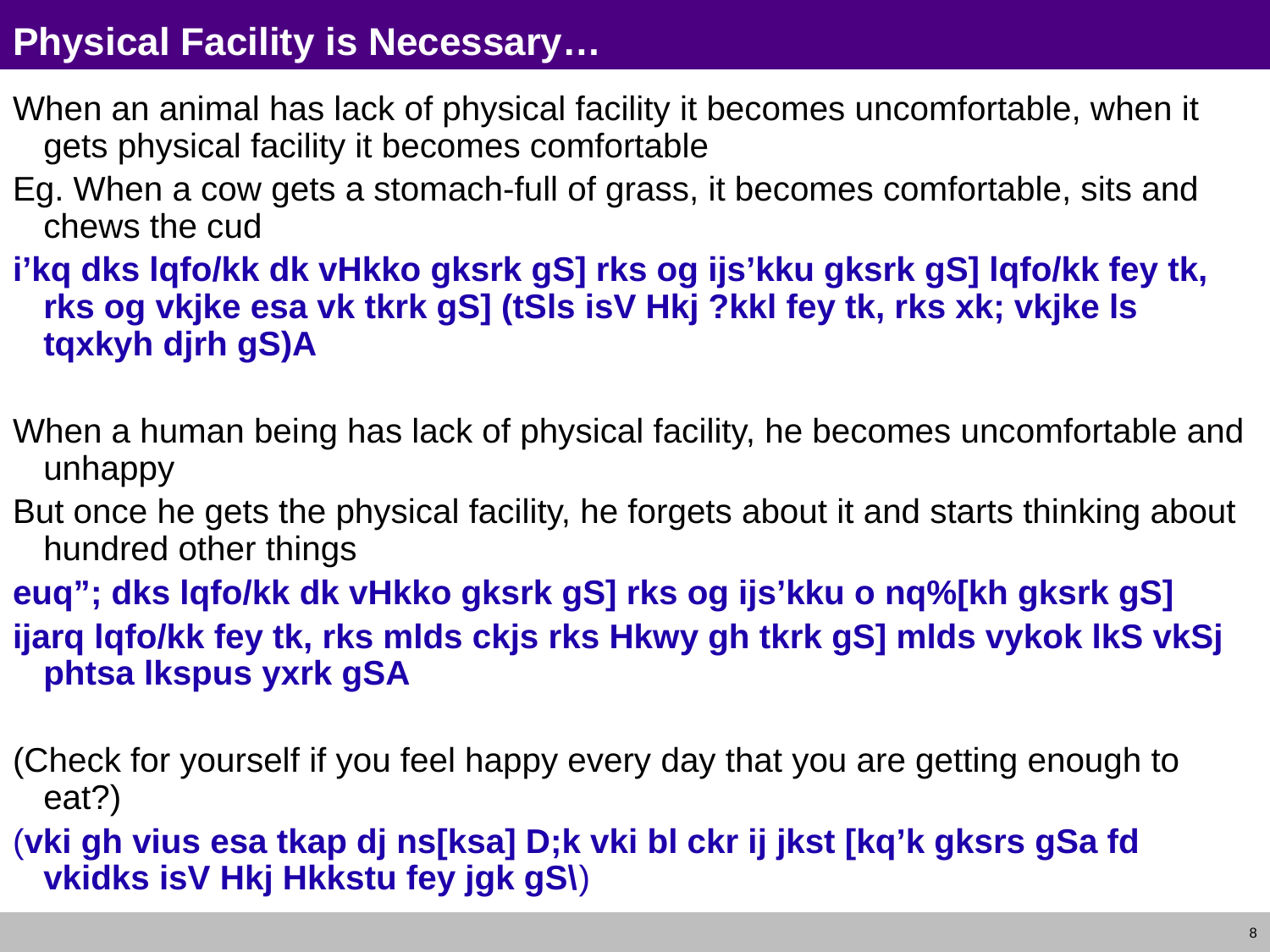

# Physical Facility is Necessary…
When an animal has lack of physical facility it becomes uncomfortable, when it gets physical facility it becomes comfortable
Eg. When a cow gets a stomach-full of grass, it becomes comfortable, sits and chews the cud
i’kq dks lqfo/kk dk vHkko gksrk gS] rks og ijs’kku gksrk gS] lqfo/kk fey tk, rks og vkjke esa vk tkrk gS] (tSls isV Hkj ?kkl fey tk, rks xk; vkjke ls tqxkyh djrh gS)A

When a human being has lack of physical facility, he becomes uncomfortable and unhappy
But once he gets the physical facility, he forgets about it and starts thinking about hundred other things
euq”; dks lqfo/kk dk vHkko gksrk gS] rks og ijs’kku o nq%[kh gksrk gS]
ijarq lqfo/kk fey tk, rks mlds ckjs rks Hkwy gh tkrk gS] mlds vykok lkS vkSj phtsa lkspus yxrk gSA

(Check for yourself if you feel happy every day that you are getting enough to eat?)
(vki gh vius esa tkap dj ns[ksa] D;k vki bl ckr ij jkst [kq’k gksrs gSa fd vkidks isV Hkj Hkkstu fey jgk gS\)